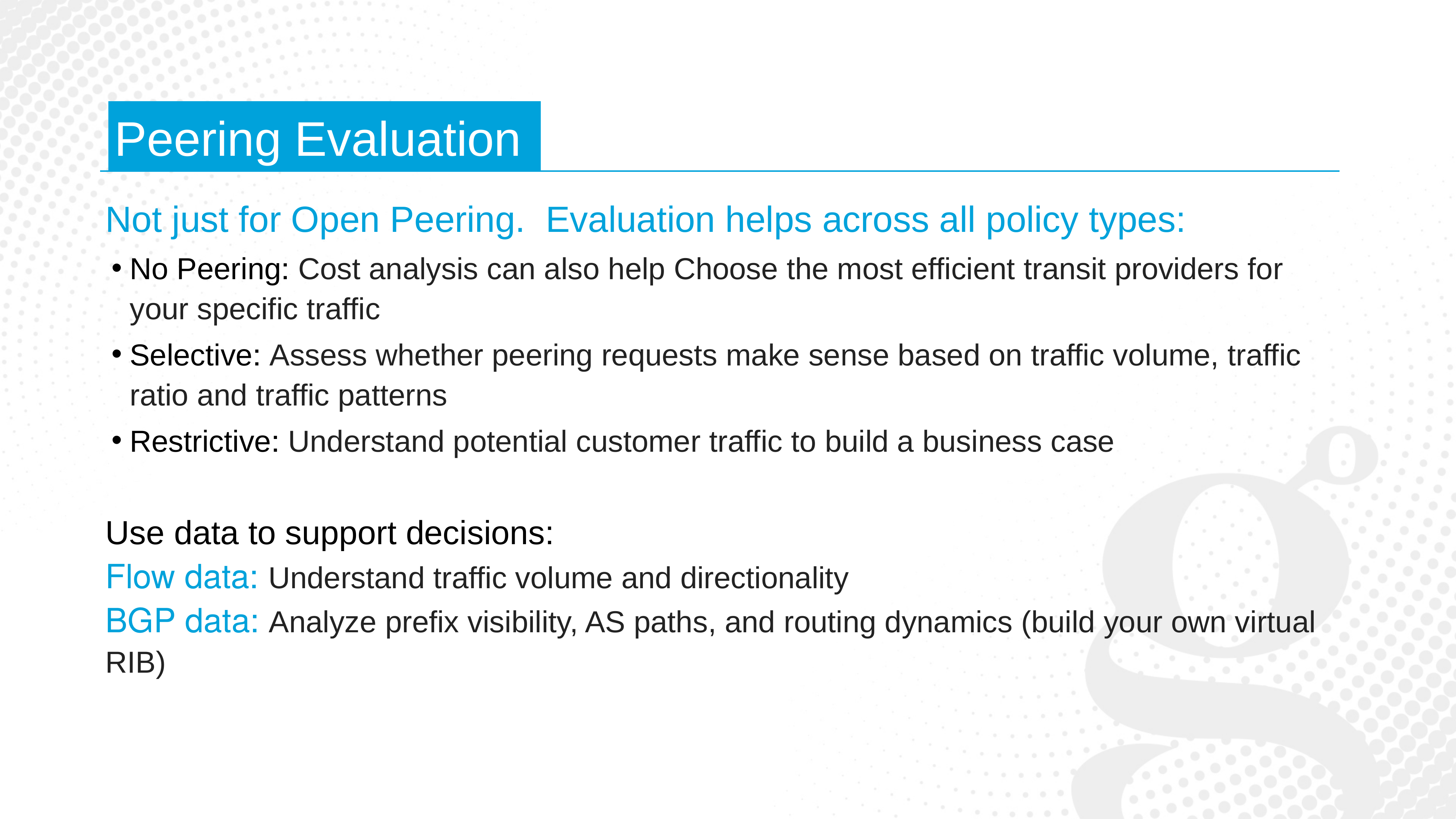

Peering Evaluation
Not just for Open Peering.  Evaluation helps across all policy types:
No Peering: Cost analysis can also help Choose the most efficient transit providers for your specific traffic
Selective: Assess whether peering requests make sense based on traffic volume, traffic ratio and traffic patterns
Restrictive: Understand potential customer traffic to build a business case

Use data to support decisions:
Flow data: Understand traffic volume and directionality
BGP data: Analyze prefix visibility, AS paths, and routing dynamics (build your own virtual RIB)